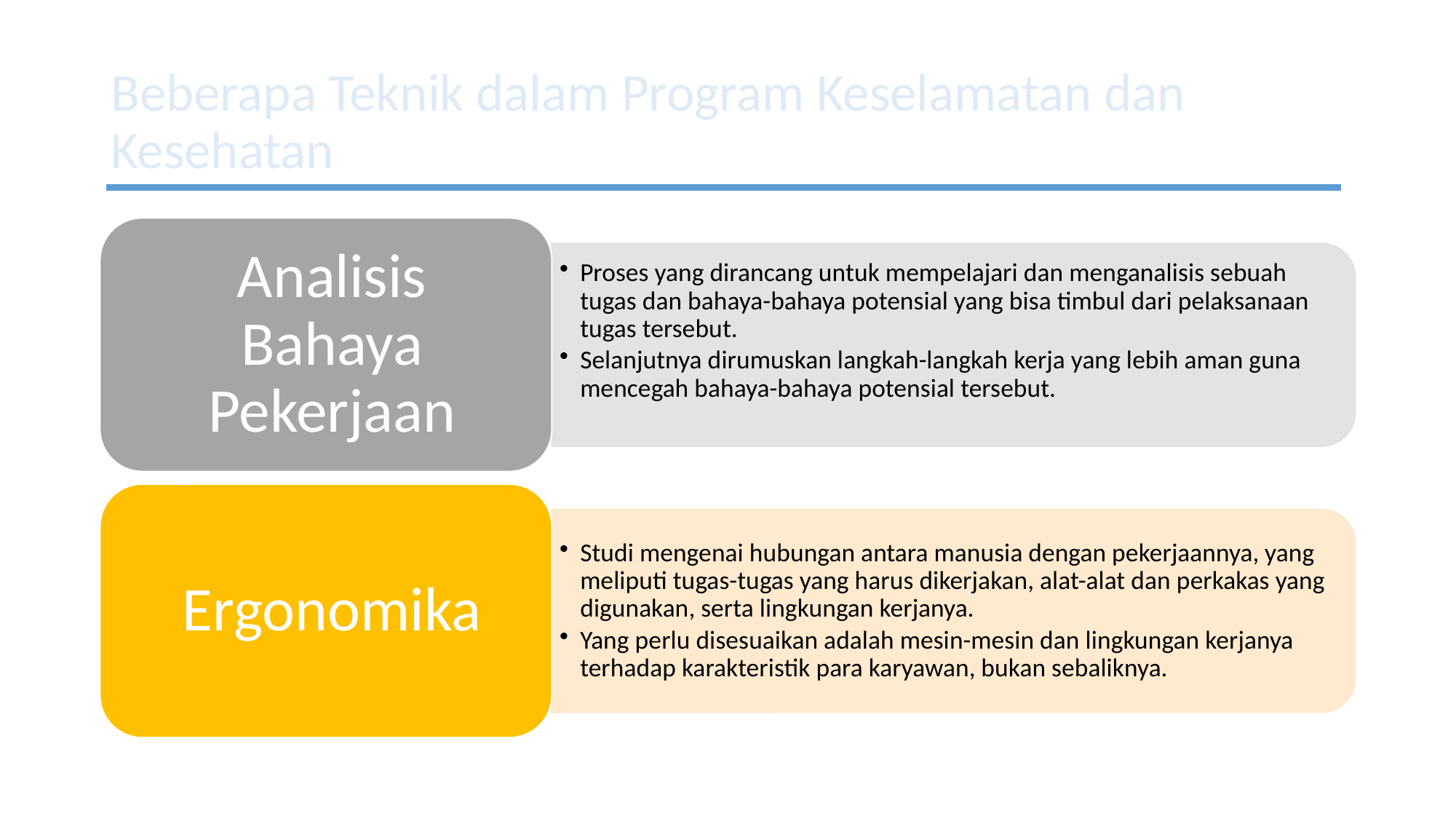

# Beberapa Teknik dalam Program Keselamatan dan Kesehatan
Proses yang dirancang untuk mempelajari dan menganalisis sebuah tugas dan bahaya-bahaya potensial yang bisa timbul dari pelaksanaan tugas tersebut.
Selanjutnya dirumuskan langkah-langkah kerja yang lebih aman guna mencegah bahaya-bahaya potensial tersebut.
Analisis Bahaya Pekerjaan
Studi mengenai hubungan antara manusia dengan pekerjaannya, yang meliputi tugas-tugas yang harus dikerjakan, alat-alat dan perkakas yang digunakan, serta lingkungan kerjanya.
Yang perlu disesuaikan adalah mesin-mesin dan lingkungan kerjanya terhadap karakteristik para karyawan, bukan sebaliknya.
Ergonomika